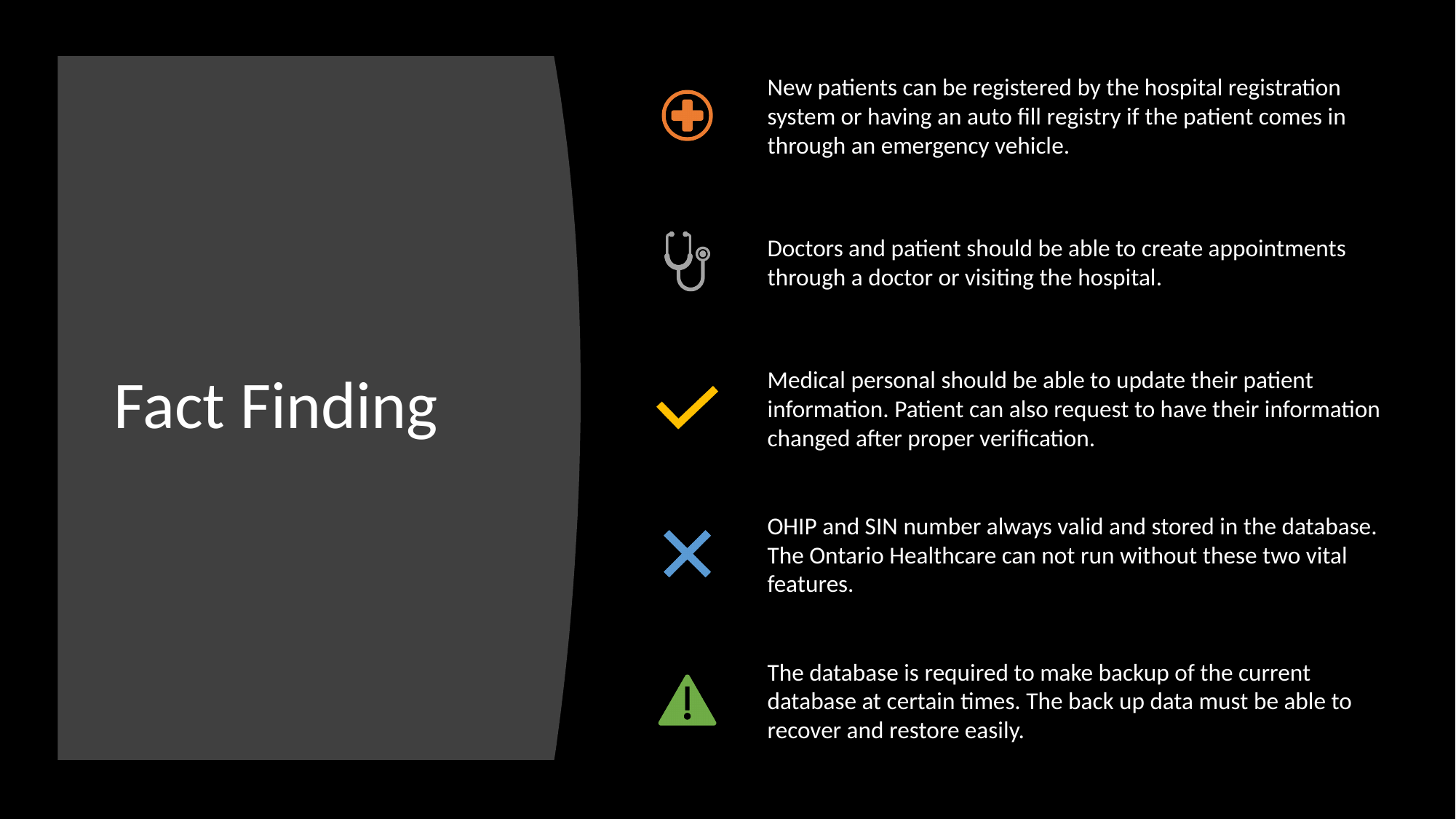

New patients can be registered by the hospital registration system or having an auto fill registry if the patient comes in through an emergency vehicle.
Doctors and patient should be able to create appointments through a doctor or visiting the hospital.
Medical personal should be able to update their patient information. Patient can also request to have their information changed after proper verification.
OHIP and SIN number always valid and stored in the database. The Ontario Healthcare can not run without these two vital features.
The database is required to make backup of the current database at certain times. The back up data must be able to recover and restore easily.

# Fact Finding